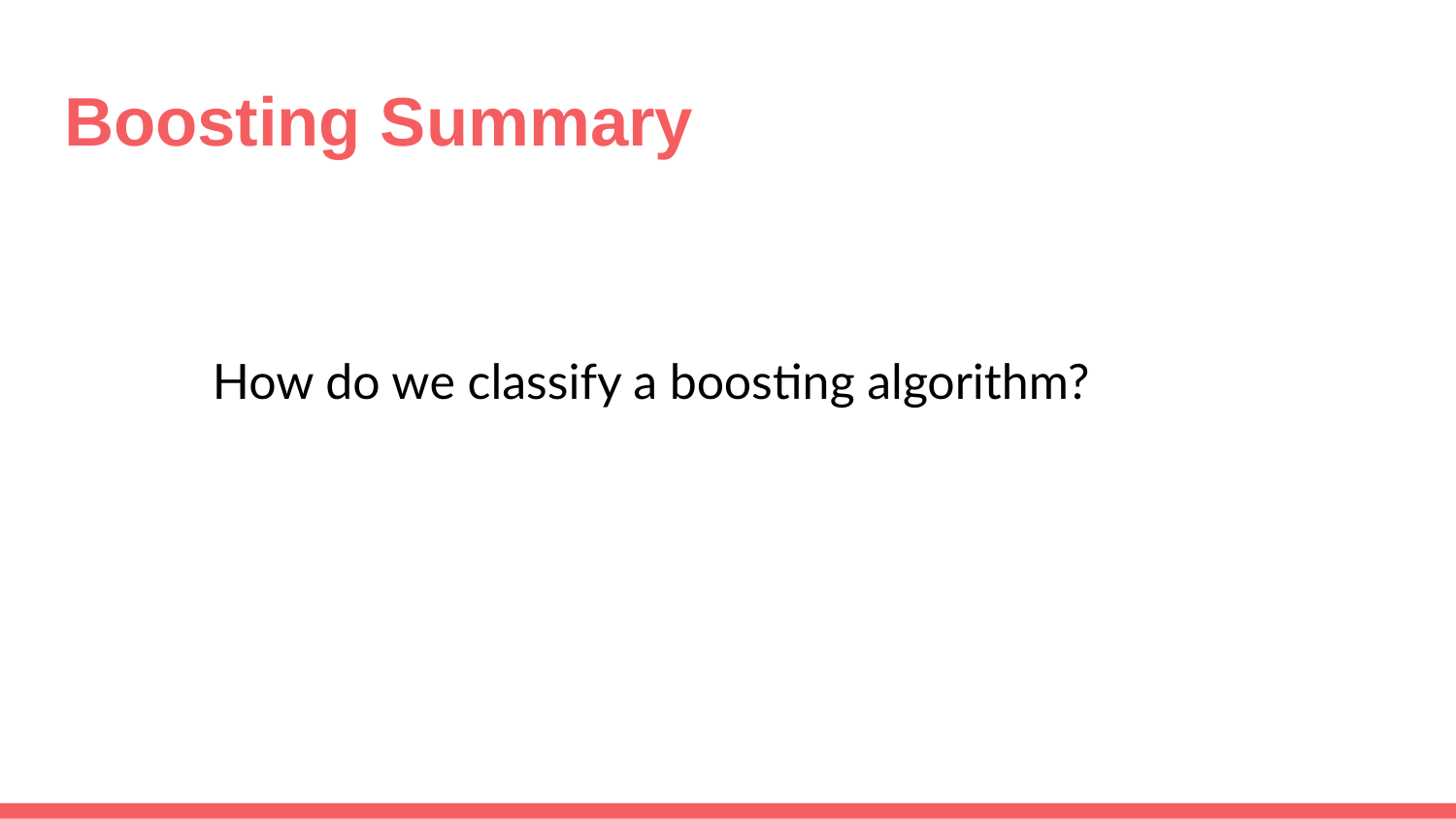

# Boosting Summary

How do we classify a boosting algorithm?